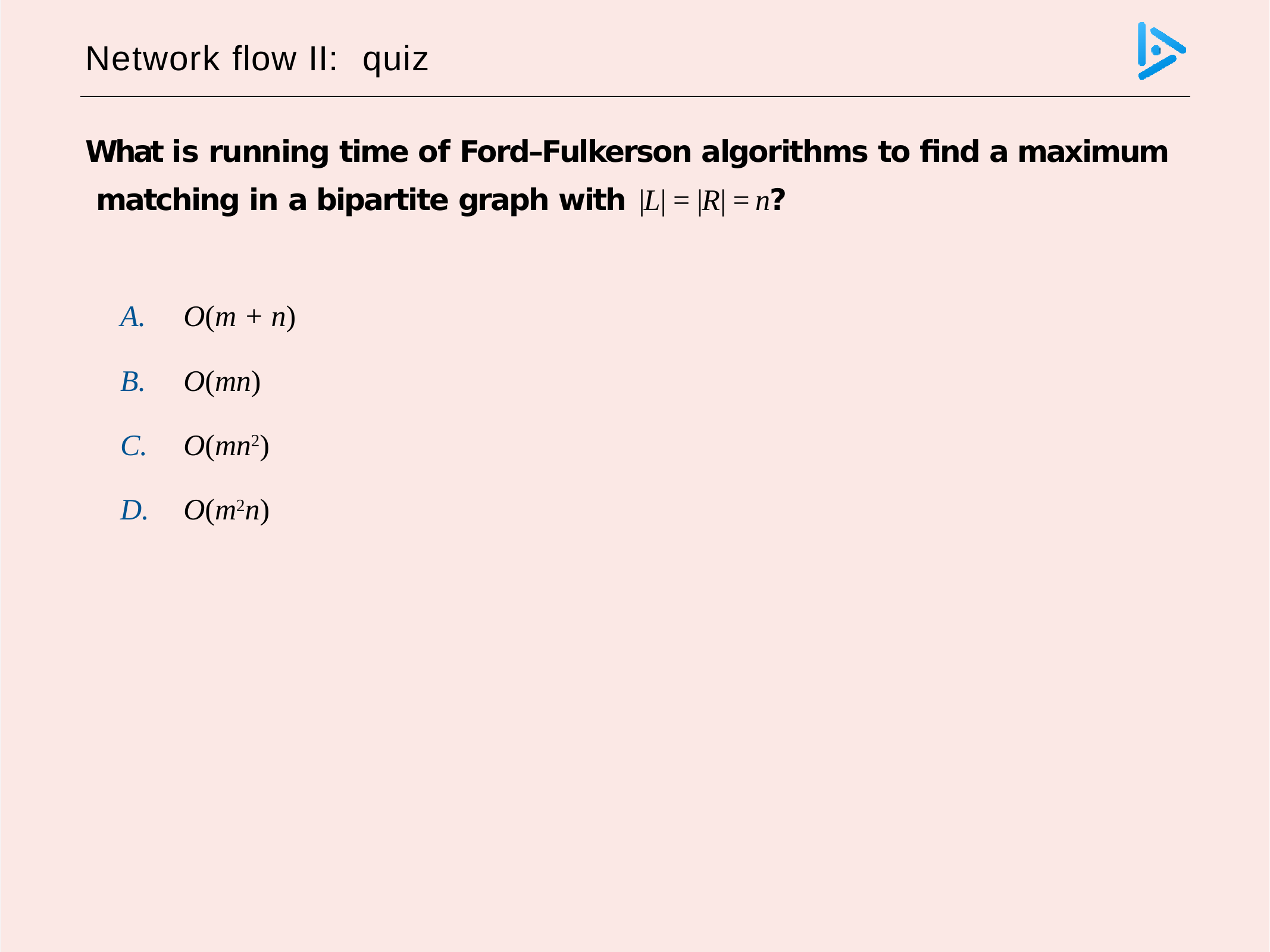

# Network flow II:	quiz

What is running time of Ford–Fulkerson algorithms to find a maximum  matching in a bipartite graph with |L| = |R| = n?

O(m + n)
O(mn)
O(mn2)
O(m2n)